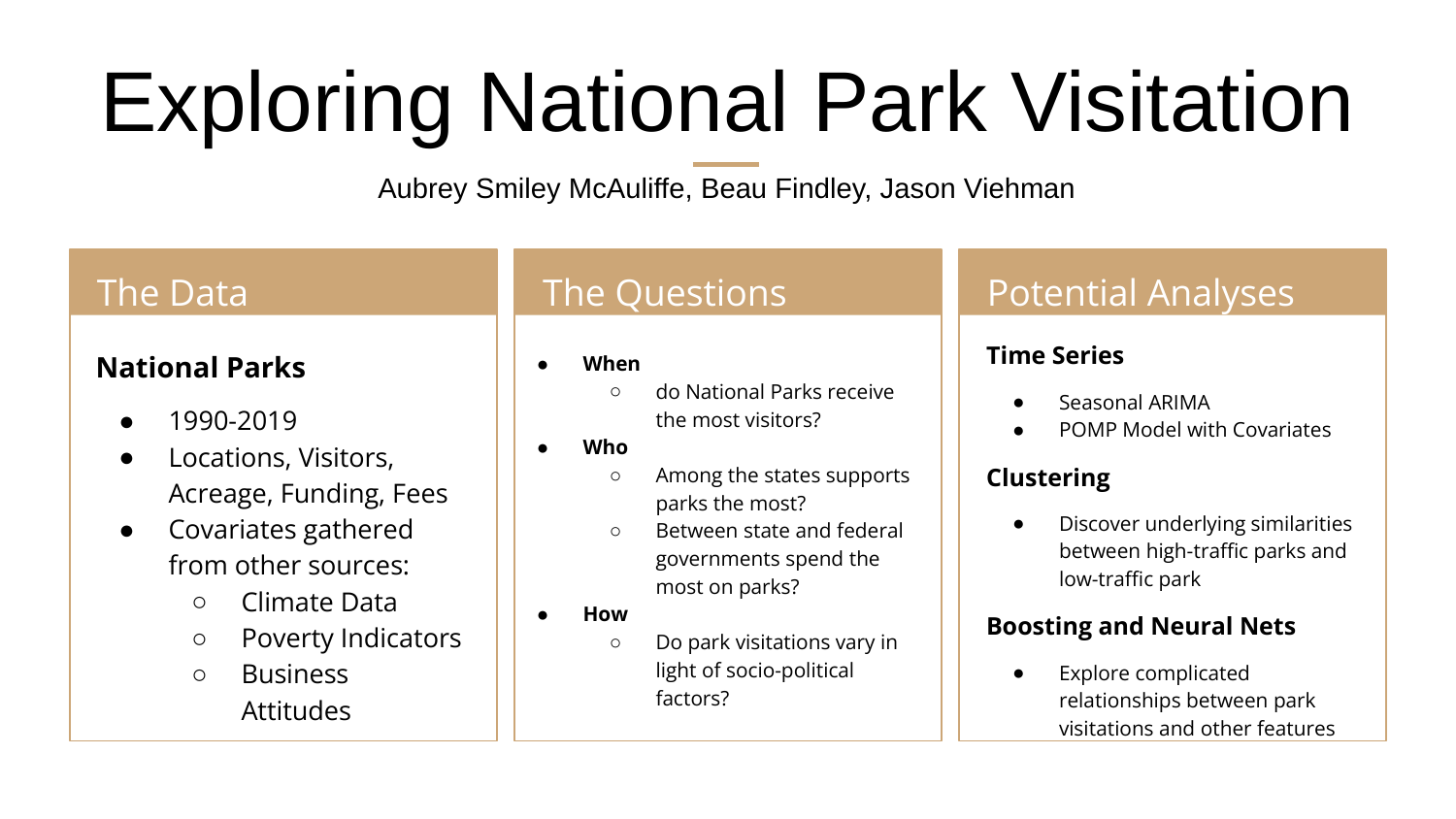

# Exploring National Park Visitation

Aubrey Smiley McAuliffe, Beau Findley, Jason Viehman
The Data
The Questions
Potential Analyses

Time Series
Seasonal ARIMA
POMP Model with Covariates
Clustering
Discover underlying similarities between high-traffic parks and low-traffic park
Boosting and Neural Nets
Explore complicated relationships between park visitations and other features
National Parks
1990-2019
Locations, Visitors, Acreage, Funding, Fees
Covariates gathered from other sources:
Climate Data
Poverty Indicators
Business Attitudes
When
do National Parks receive the most visitors?
Who
Among the states supports parks the most?
Between state and federal governments spend the most on parks?
How
Do park visitations vary in light of socio-political factors?